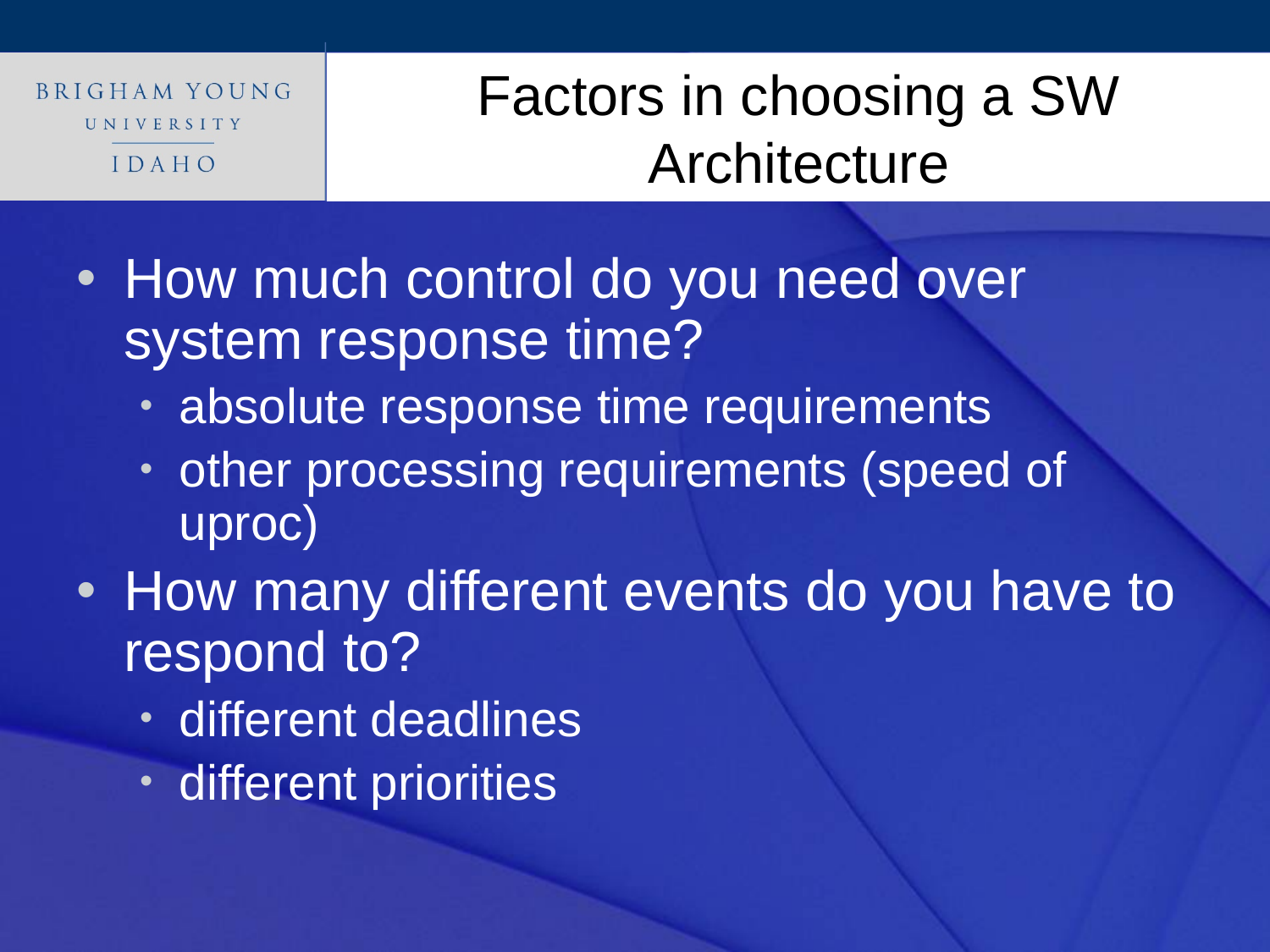

# Factors in choosing a SW Architecture
How much control do you need over system response time?
absolute response time requirements
other processing requirements (speed of uproc)
How many different events do you have to respond to?
different deadlines
different priorities